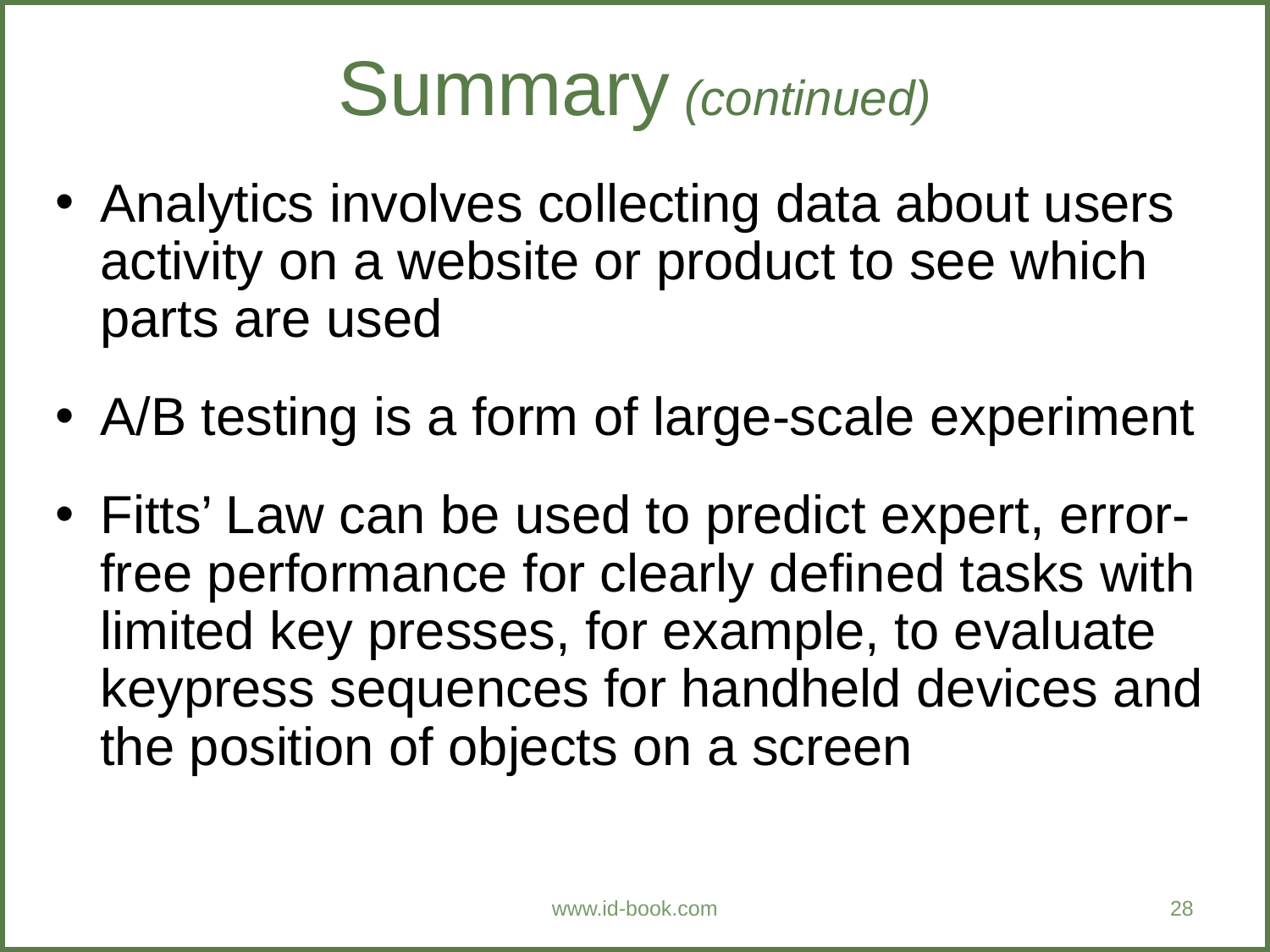

Summary (continued)
Analytics involves collecting data about users activity on a website or product to see which parts are used
A/B testing is a form of large-scale experiment
Fitts’ Law can be used to predict expert, error-free performance for clearly defined tasks with limited key presses, for example, to evaluate keypress sequences for handheld devices and the position of objects on a screen
www.id-book.com
28